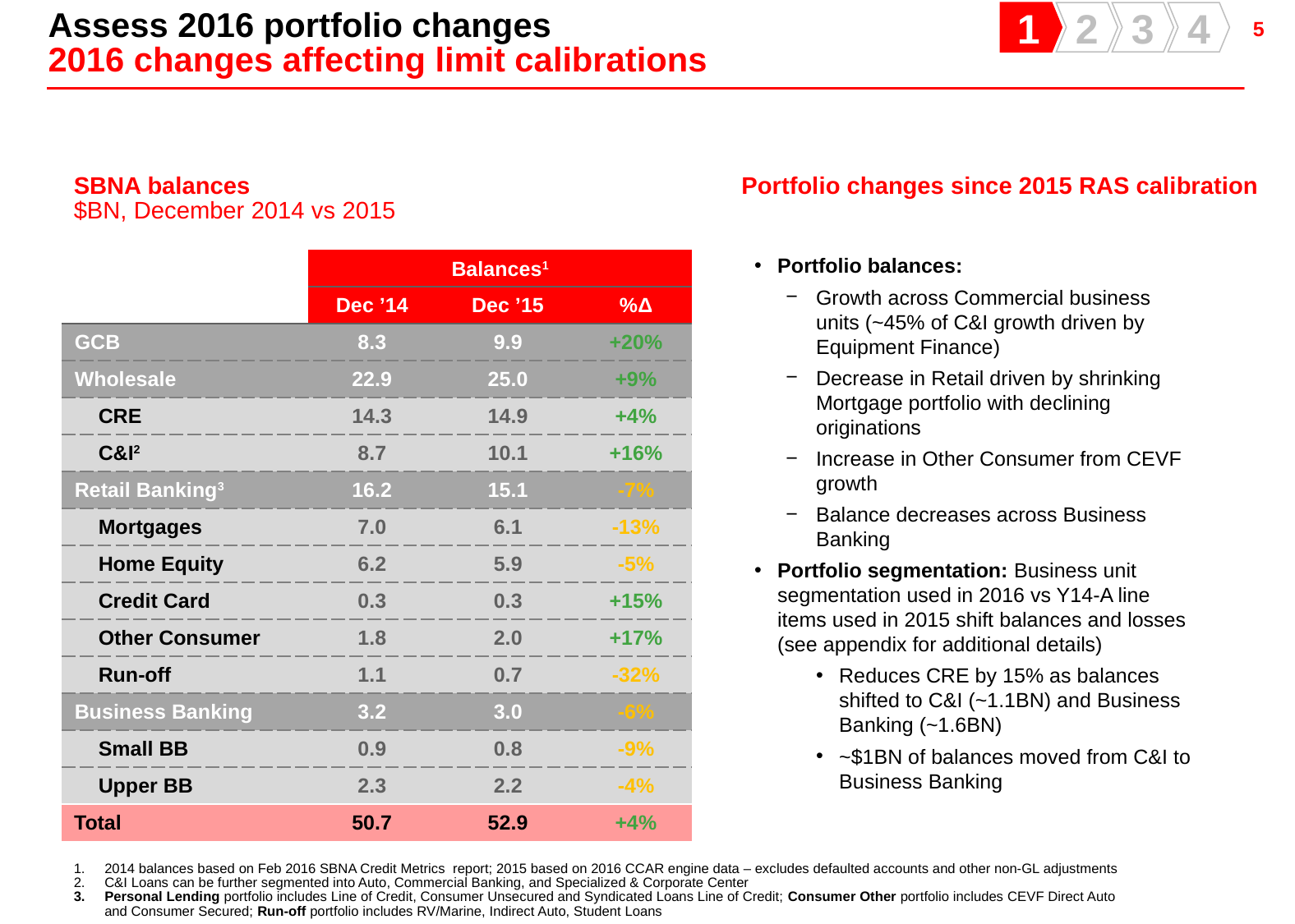

Assess 2016 portfolio changes
2016 changes affecting limit calibrations
1
2
3
4
SBNA balances
$BN, December 2014 vs 2015
Portfolio changes since 2015 RAS calibration
Portfolio balances:
Growth across Commercial business units (~45% of C&I growth driven by Equipment Finance)
Decrease in Retail driven by shrinking Mortgage portfolio with declining originations
Increase in Other Consumer from CEVF growth
Balance decreases across Business Banking
Portfolio segmentation: Business unit segmentation used in 2016 vs Y14-A line items used in 2015 shift balances and losses (see appendix for additional details)
Reduces CRE by 15% as balances shifted to C&I (~1.1BN) and Business Banking (~1.6BN)
~$1BN of balances moved from C&I to Business Banking

|  | Balances1 |  |  |
| --- | --- | --- | --- |
|  | Dec ’14 | Dec ’15 | %Δ |
| GCB | 8.3 | 9.9 | +20% |
| Wholesale | 22.9 | 25.0 | +9% |
| CRE | 14.3 | 14.9 | +4% |
| C&I2 | 8.7 | 10.1 | +16% |
| Retail Banking3 | 16.2 | 15.1 | -7% |
| Mortgages | 7.0 | 6.1 | -13% |
| Home Equity | 6.2 | 5.9 | -5% |
| Credit Card | 0.3 | 0.3 | +15% |
| Other Consumer | 1.8 | 2.0 | +17% |
| Run-off | 1.1 | 0.7 | -32% |
| Business Banking | 3.2 | 3.0 | -6% |
| Small BB | 0.9 | 0.8 | -9% |
| Upper BB | 2.3 | 2.2 | -4% |
| Total | 50.7 | 52.9 | +4% |
2014 balances based on Feb 2016 SBNA Credit Metrics  report; 2015 based on 2016 CCAR engine data – excludes defaulted accounts and other non-GL adjustments
C&I Loans can be further segmented into Auto, Commercial Banking, and Specialized & Corporate Center
Personal Lending portfolio includes Line of Credit, Consumer Unsecured and Syndicated Loans Line of Credit; Consumer Other portfolio includes CEVF Direct Auto and Consumer Secured; Run-off portfolio includes RV/Marine, Indirect Auto, Student Loans